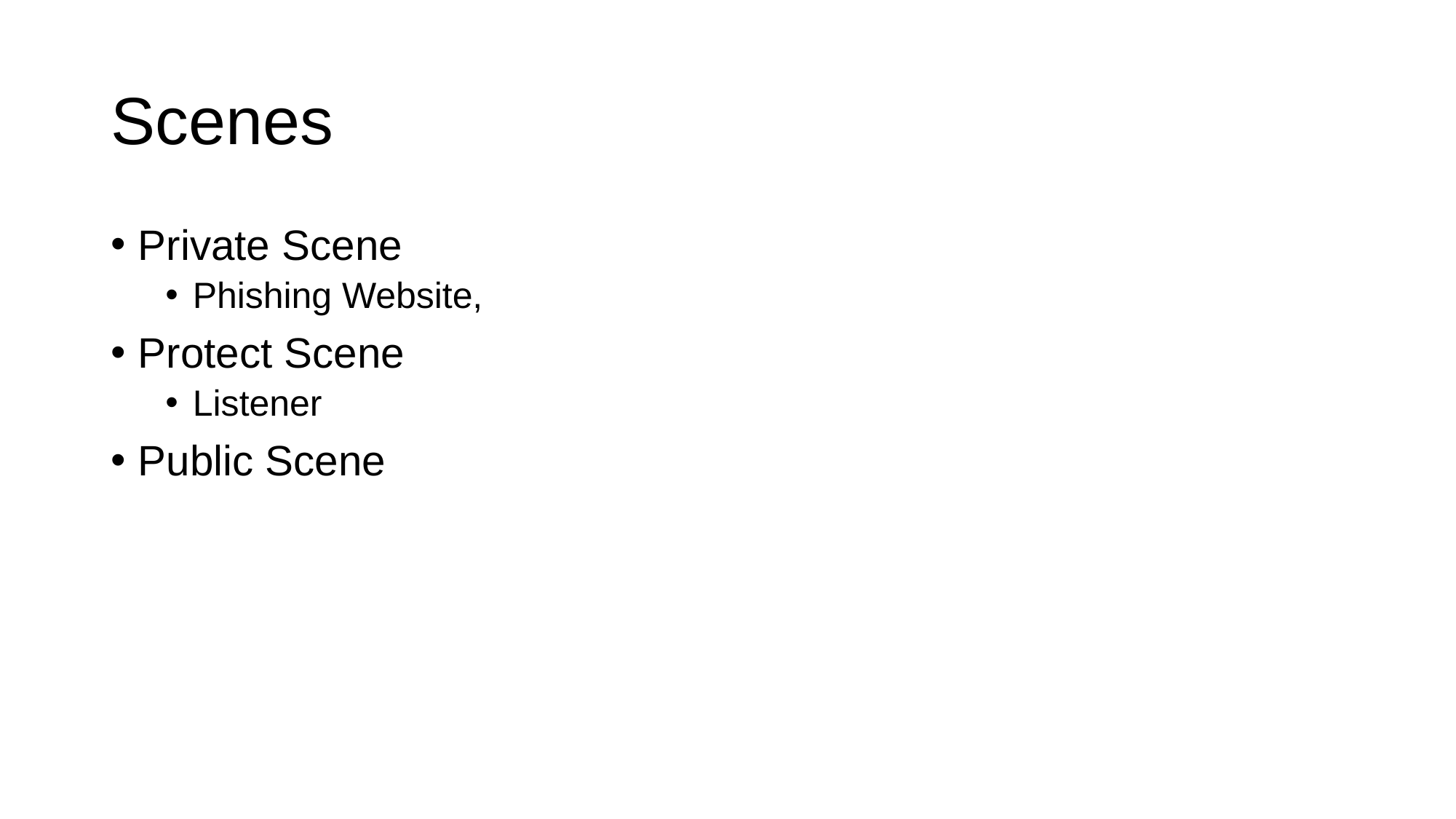

# Scenes
Private Scene
Phishing Website,
Protect Scene
Listener
Public Scene